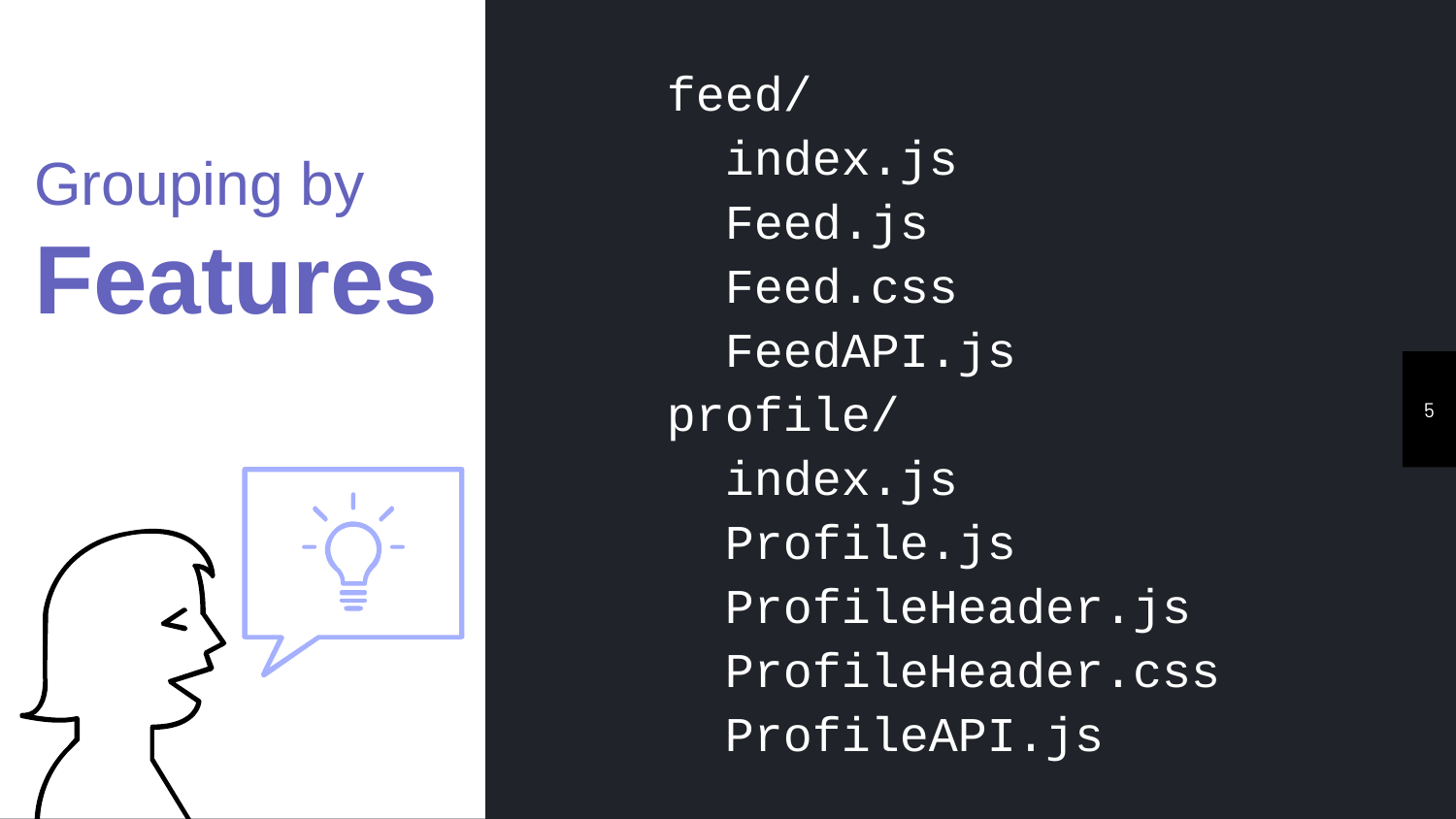

Grouping by
Features
feed/
  index.js
  Feed.js
  Feed.css
  FeedAPI.js
profile/
  index.js
  Profile.js
  ProfileHeader.js
  ProfileHeader.css
  ProfileAPI.js
5